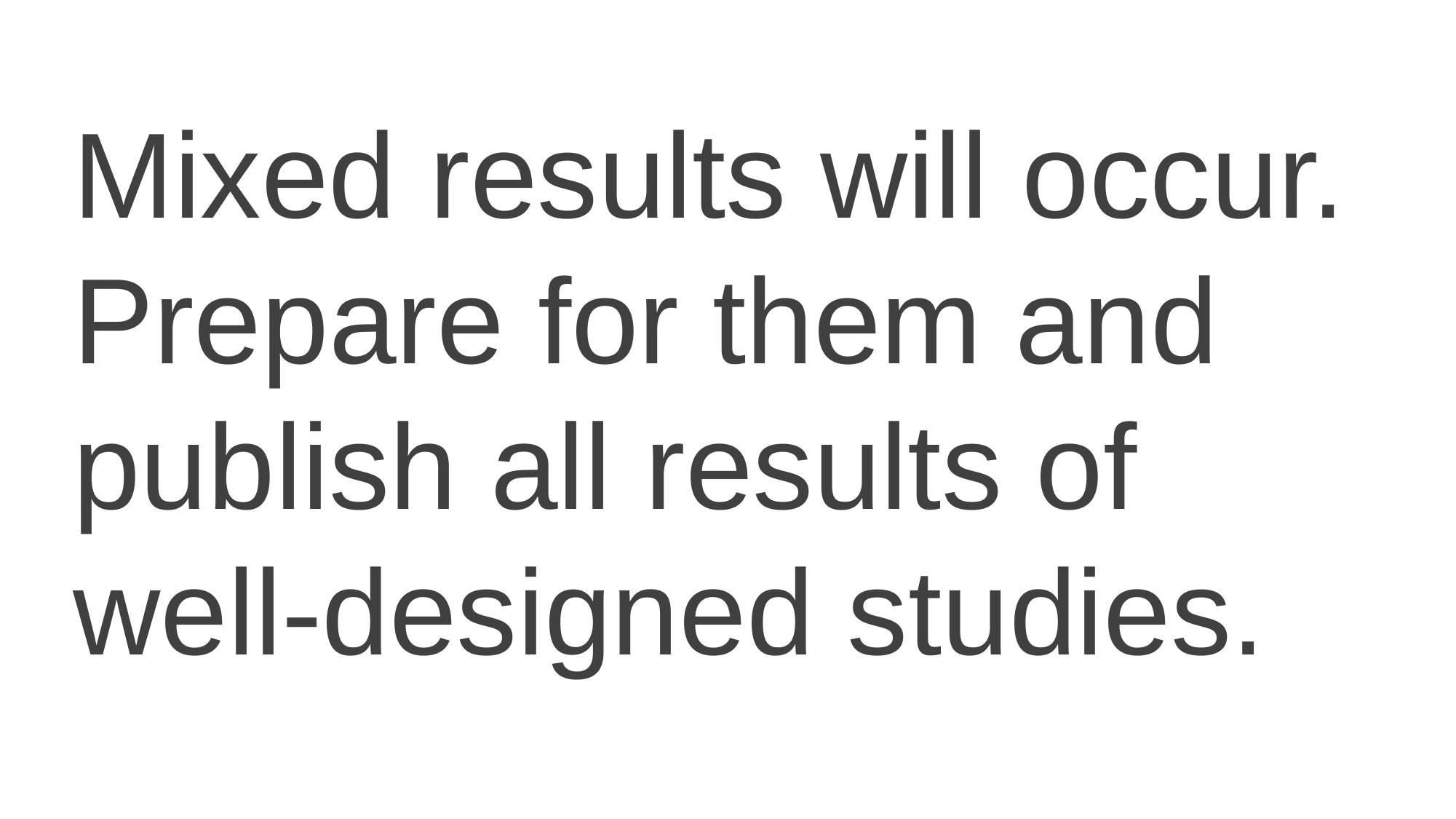

Mixed results will occur. Prepare for them and publish all results of well-designed studies.